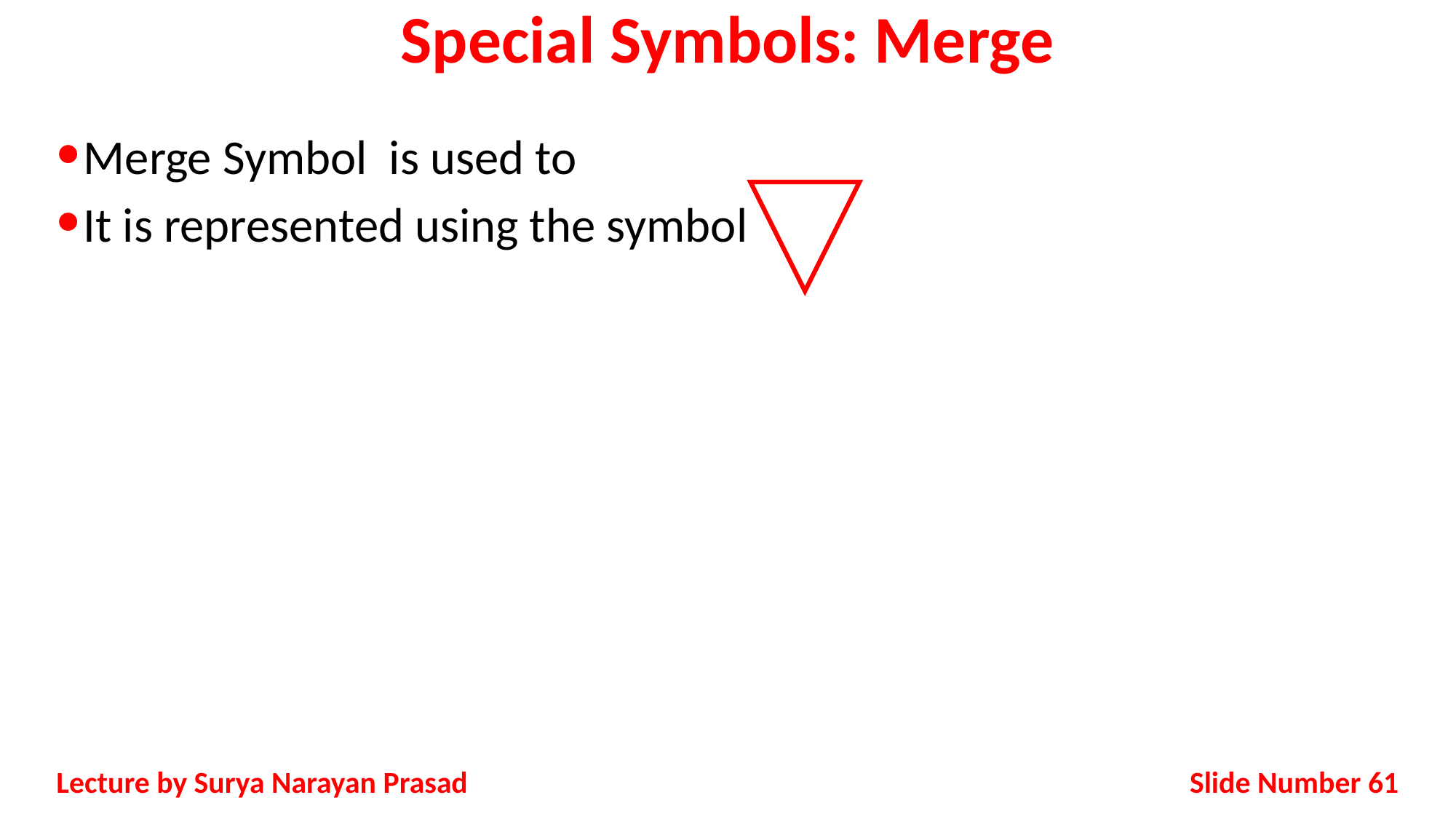

# Special Symbols: Merge
Merge Symbol  is used to
It is represented using the symbol

Slide Number 61
Lecture by Surya Narayan Prasad